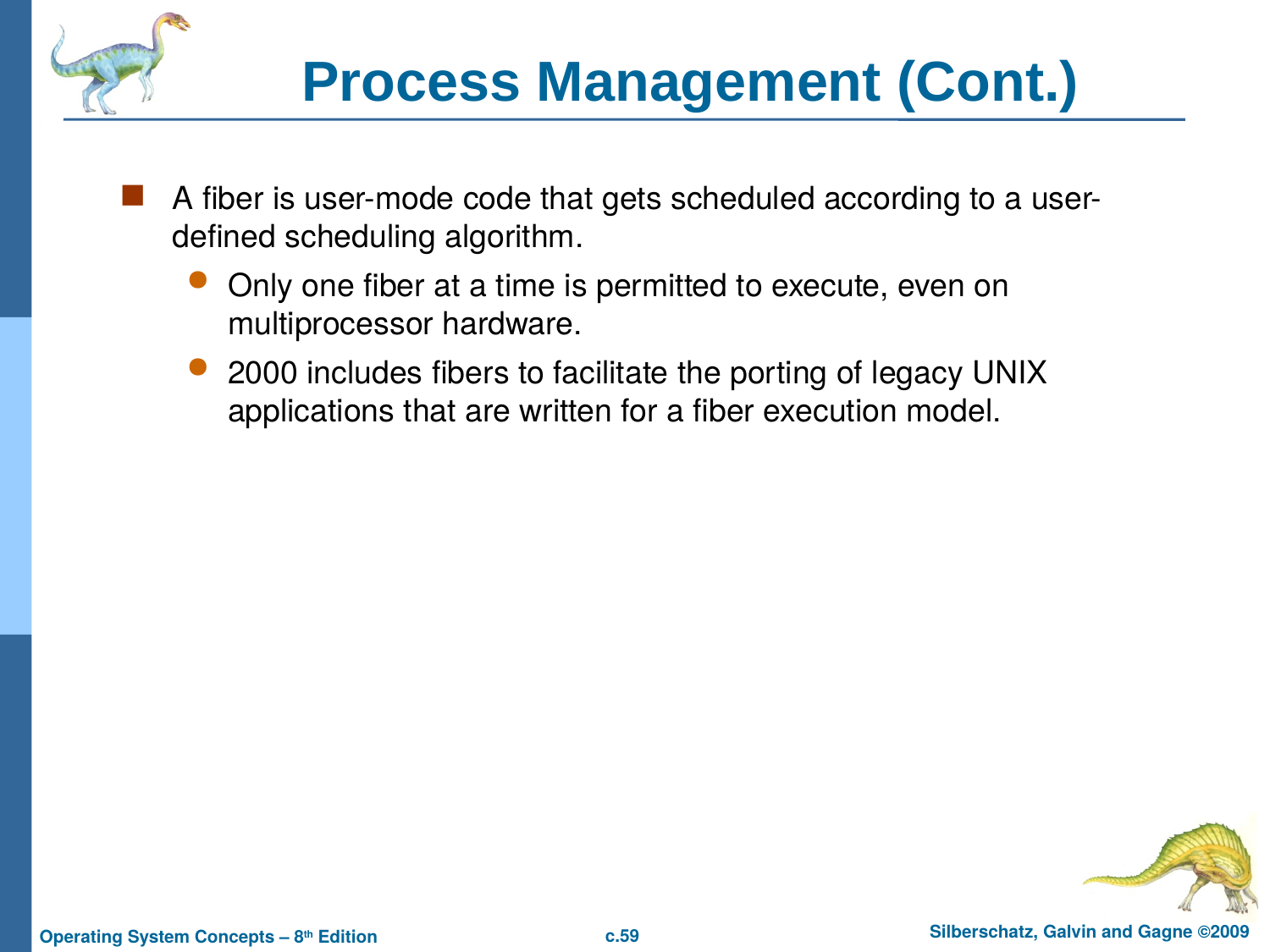

# Process Management (Cont.)
A fiber is user-mode code that gets scheduled according to a user-defined scheduling algorithm.
Only one fiber at a time is permitted to execute, even on multiprocessor hardware.
2000 includes fibers to facilitate the porting of legacy UNIX applications that are written for a fiber execution model.